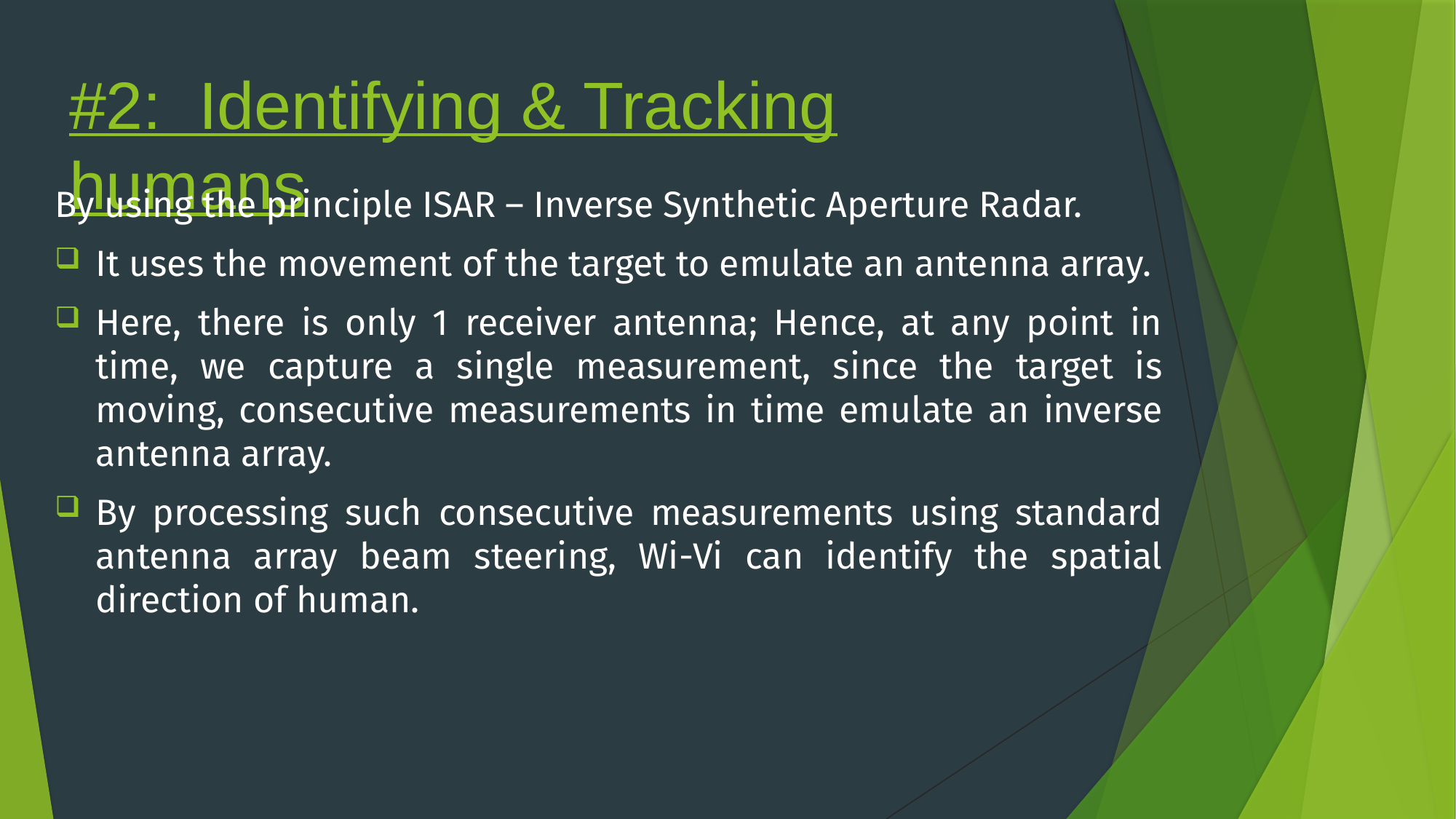

# #2:  Identifying & Tracking humans
By using the principle ISAR – Inverse Synthetic Aperture Radar.
It uses the movement of the target to emulate an antenna array.
Here, there is only 1 receiver antenna; Hence, at any point in time, we capture a single measurement, since the target is moving, consecutive measurements in time emulate an inverse antenna array.
By processing such consecutive measurements using standard antenna array beam steering, Wi-Vi can identify the spatial direction of human.